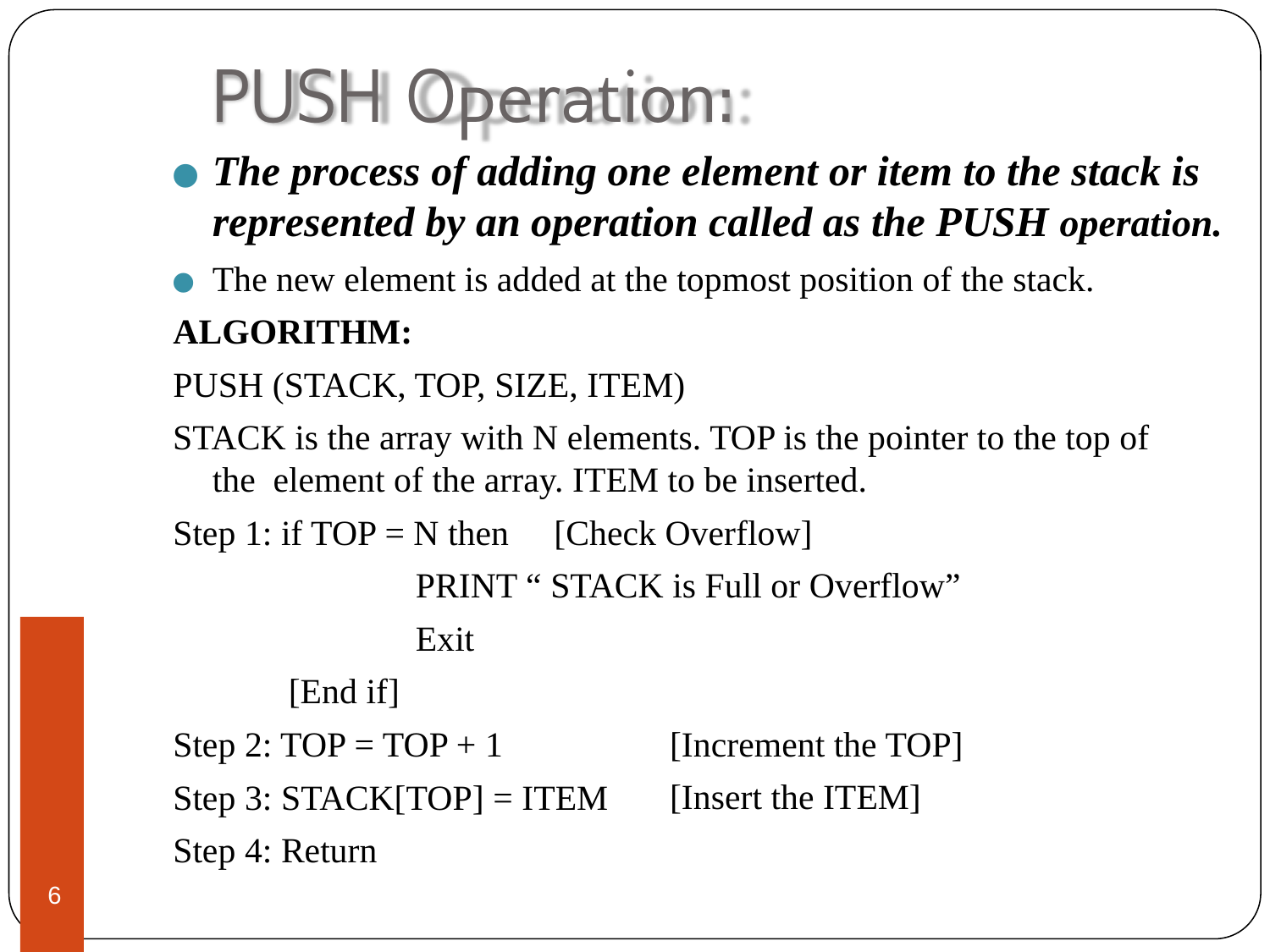

# PUSH Operation:
The process of adding one element or item to the stack is  represented by an operation called as the PUSH operation.
The new element is added at the topmost position of the stack.
ALGORITHM:
PUSH (STACK, TOP, SIZE, ITEM)
STACK is the array with N elements. TOP is the pointer to the top of the  element of the array. ITEM to be inserted.
Step 1: if TOP = N then	[Check Overflow]
PRINT “ STACK is Full or Overflow”
Exit
[End if]
Step 2: TOP = TOP + 1
Step 3: STACK[TOP] = ITEM
Step 4: Return
[Increment the TOP]
[Insert the ITEM]
6
Prof. K. Ad